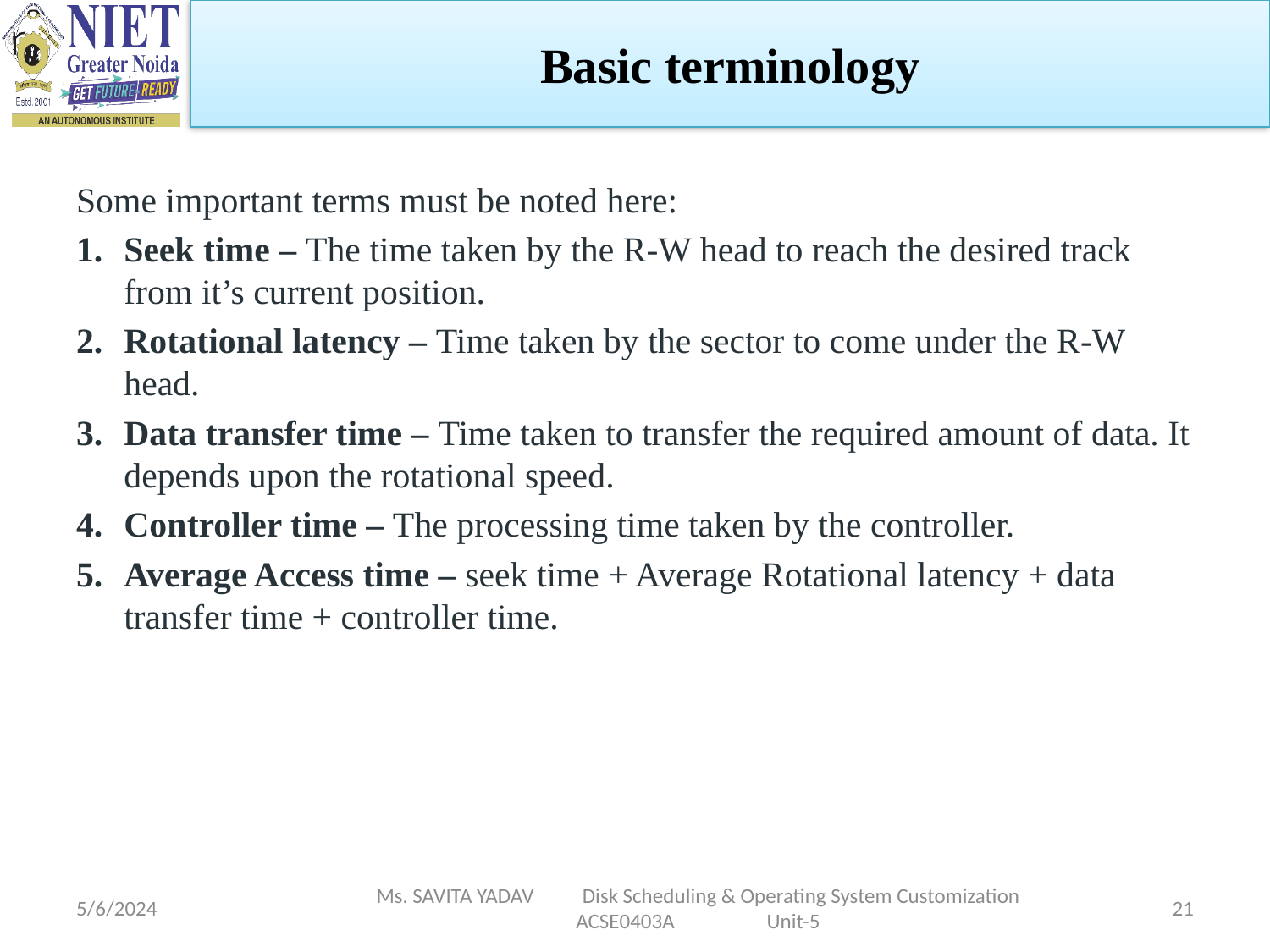

Basic terminology
Some important terms must be noted here:
Seek time – The time taken by the R-W head to reach the desired track from it’s current position.
Rotational latency – Time taken by the sector to come under the R-W head.
Data transfer time – Time taken to transfer the required amount of data. It depends upon the rotational speed.
Controller time – The processing time taken by the controller.
Average Access time – seek time + Average Rotational latency + data transfer time + controller time.

5/6/2024
Ms. SAVITA YADAV          Disk Scheduling & Operating System Customization ACSE0403A                   Unit-5
21